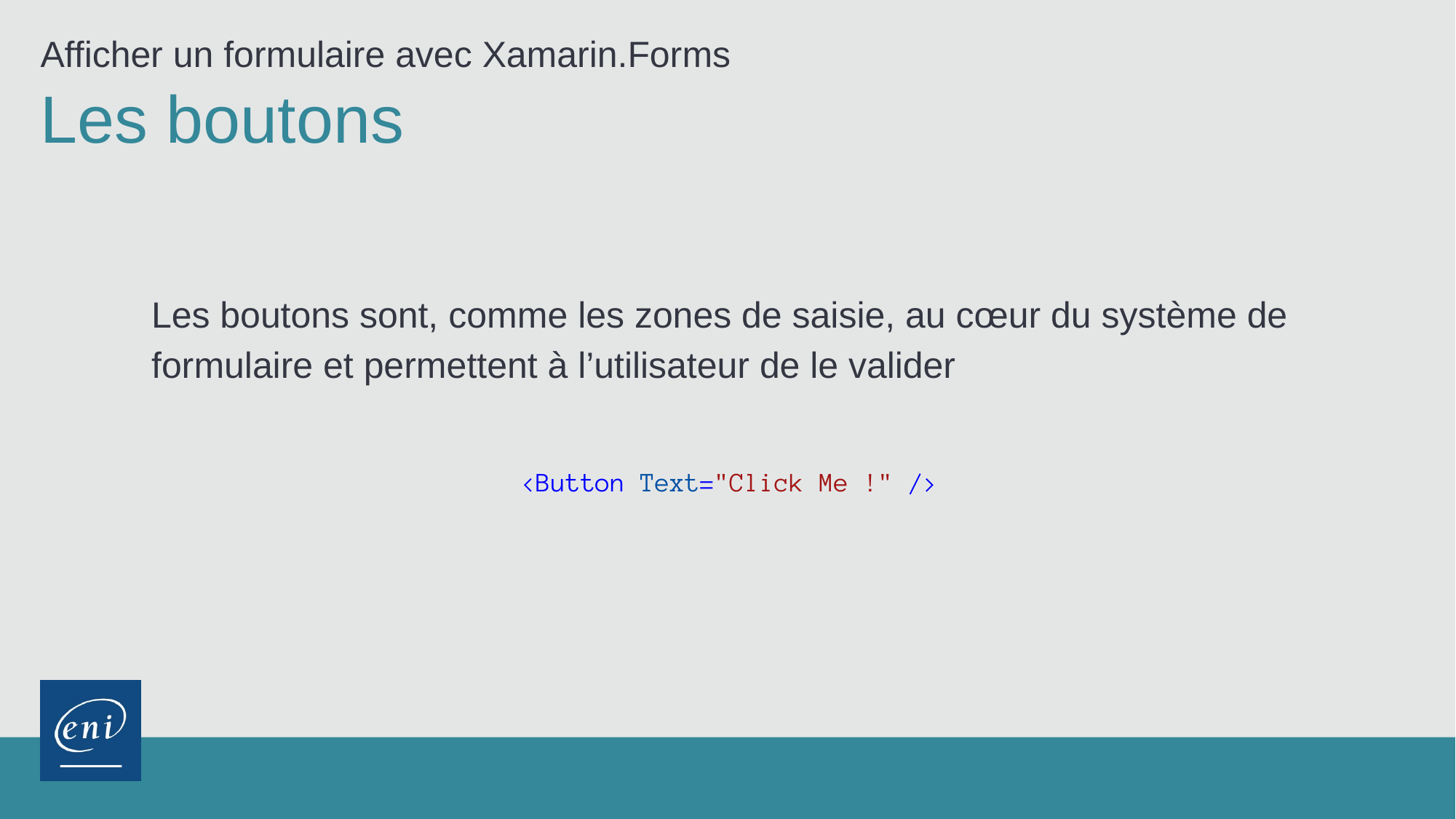

Afficher un formulaire avec Xamarin.Forms
Les boutons
Les boutons sont, comme les zones de saisie, au cœur du système de formulaire et permettent à l’utilisateur de le valider

<Button Text="Click Me !" />